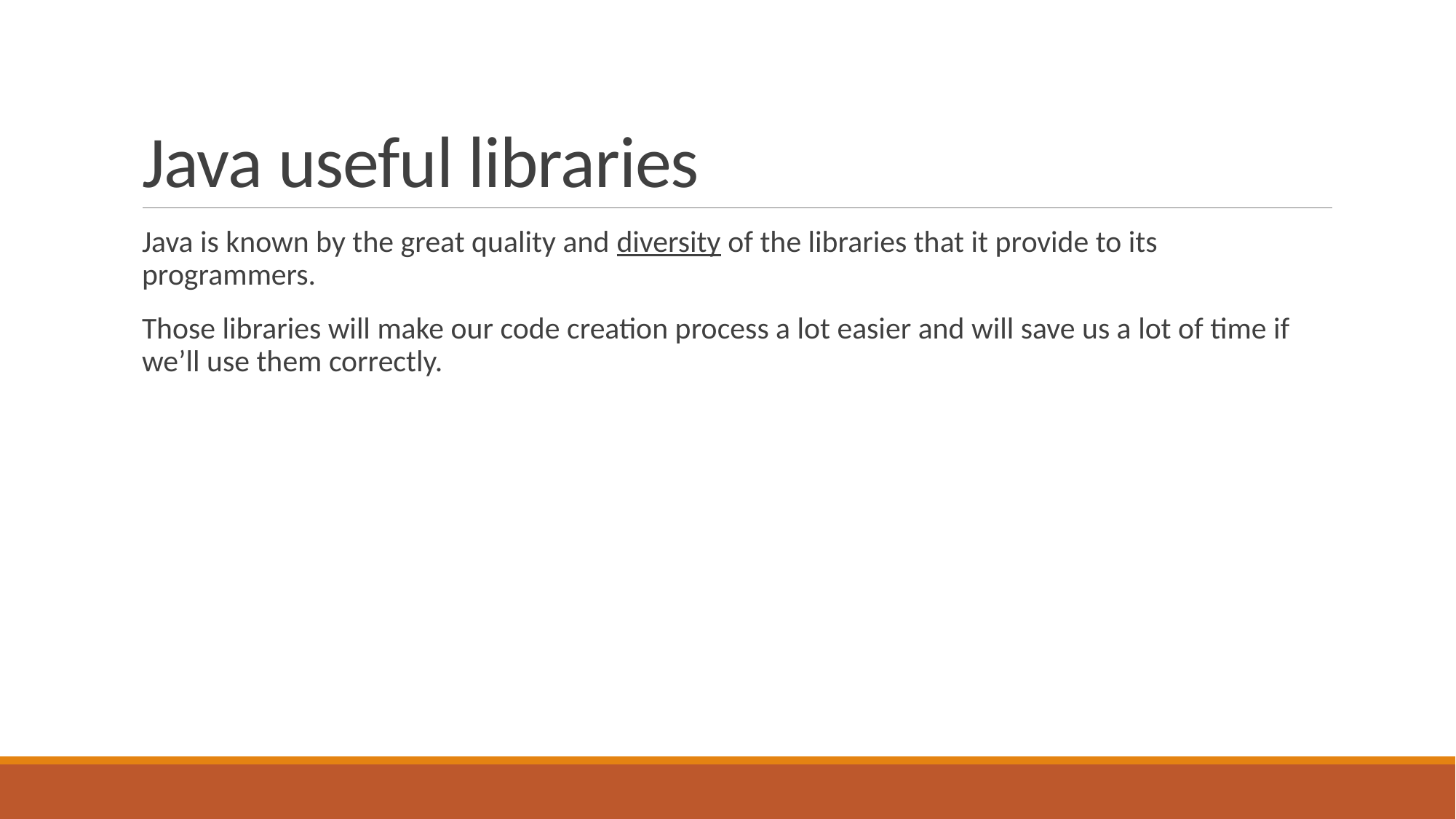

# Java useful libraries
Java is known by the great quality and diversity of the libraries that it provide to its programmers.
Those libraries will make our code creation process a lot easier and will save us a lot of time if we’ll use them correctly.